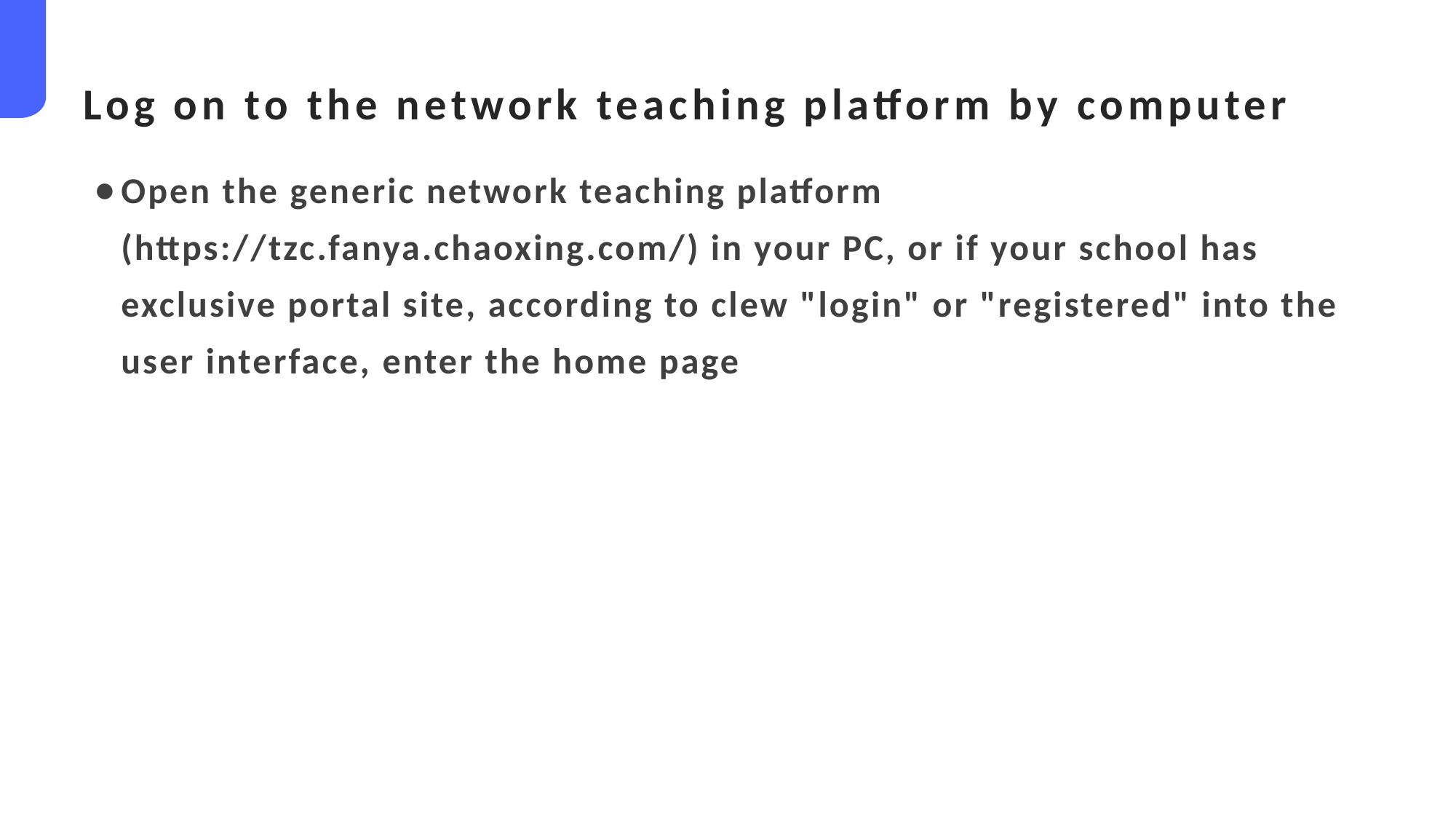

Log on to the network teaching platform by computer
Open the generic network teaching platform (https://tzc.fanya.chaoxing.com/) in your PC, or if your school has exclusive portal site, according to clew "login" or "registered" into the user interface, enter the home page